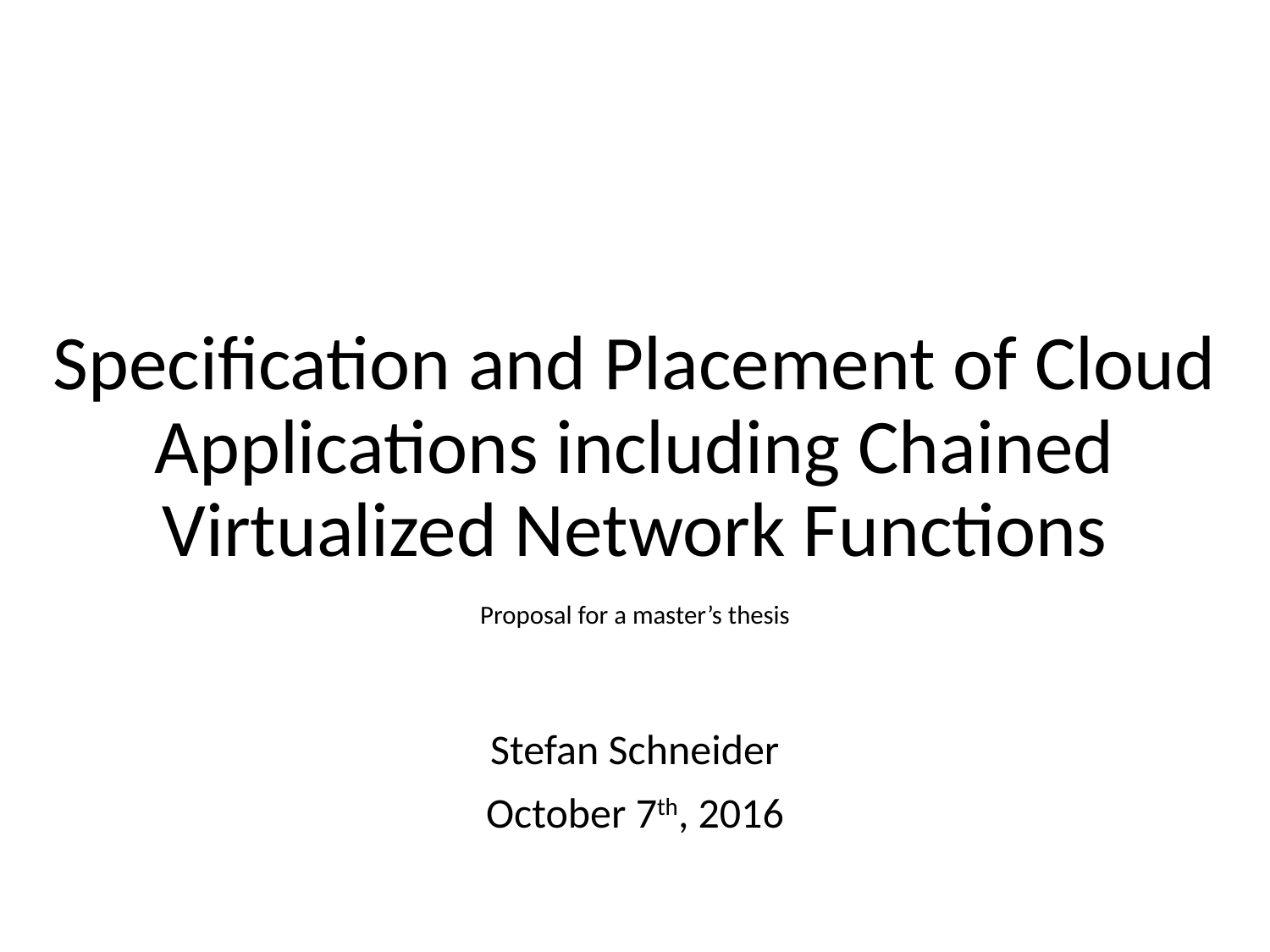

# Specification and Placement of Cloud Applications including Chained Virtualized Network Functions Proposal for a master’s thesis
Stefan Schneider
October 7th, 2016